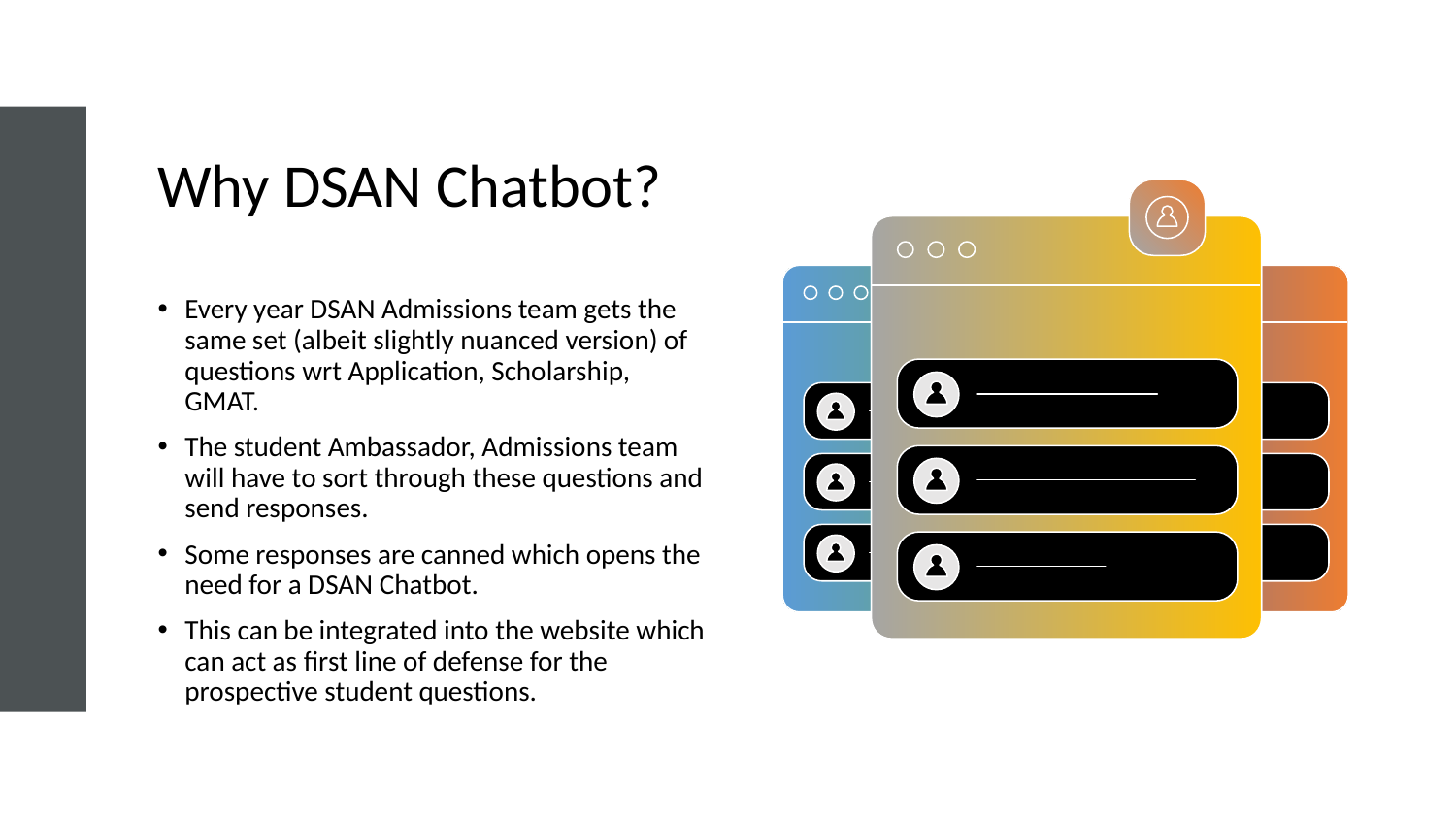

# Why DSAN Chatbot?

Every year DSAN Admissions team gets the same set (albeit slightly nuanced version) of questions wrt Application, Scholarship, GMAT.
The student Ambassador, Admissions team will have to sort through these questions and send responses.
Some responses are canned which opens the need for a DSAN Chatbot.
This can be integrated into the website which can act as first line of defense for the prospective student questions.